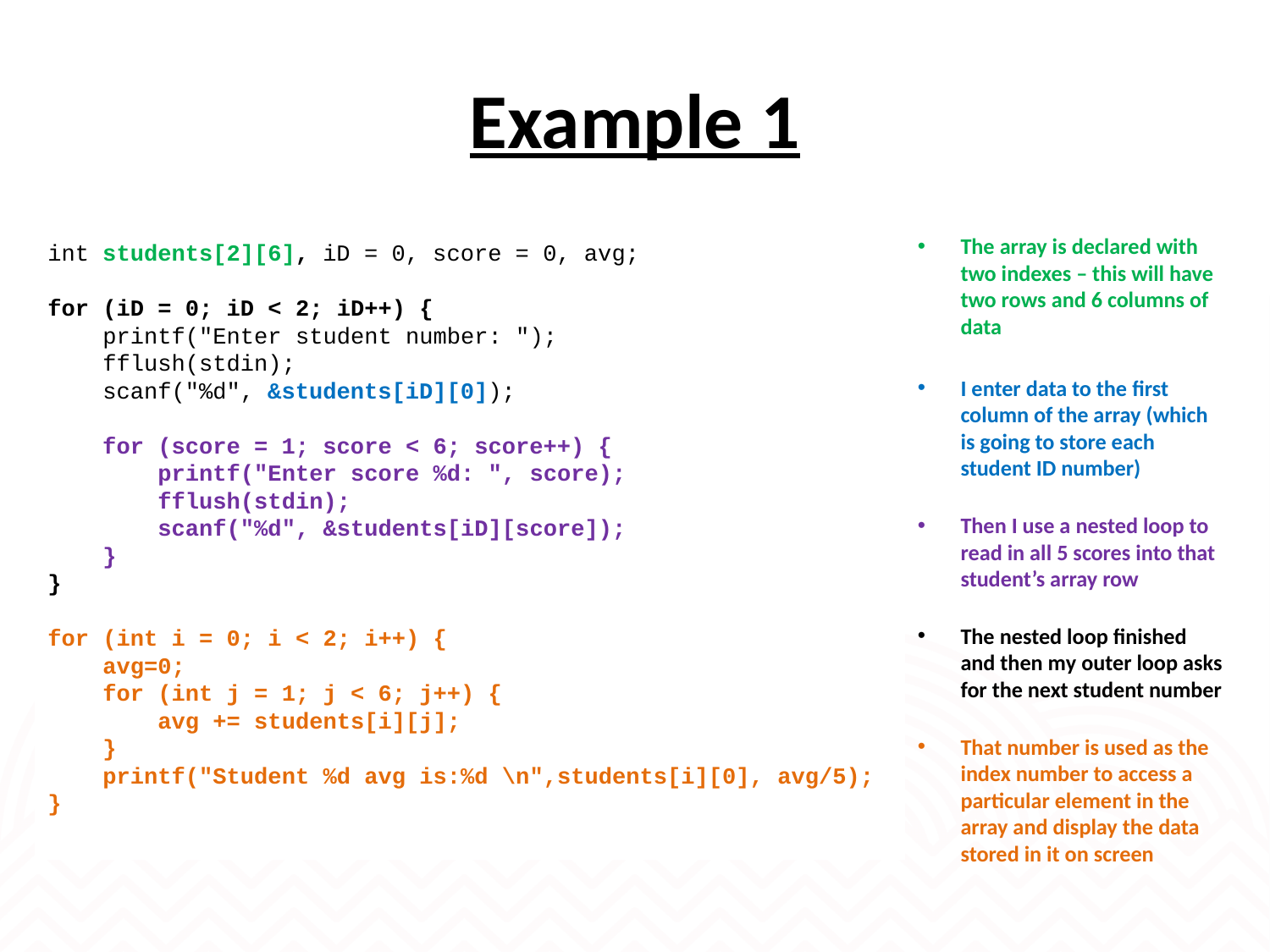

# Example 1
The array is declared with two indexes – this will have two rows and 6 columns of data

I enter data to the first column of the array (which is going to store each student ID number)
Then I use a nested loop to read in all 5 scores into that student’s array row
The nested loop finished and then my outer loop asks for the next student number
That number is used as the index number to access a particular element in the array and display the data stored in it on screen
int students[2][6], iD = 0, score = 0, avg;
for (iD = 0; iD < 2; iD++) {
    printf("Enter student number: ");
    fflush(stdin);
    scanf("%d", &students[iD][0]);
    for (score = 1; score < 6; score++) {
        printf("Enter score %d: ", score);
        fflush(stdin);
        scanf("%d", &students[iD][score]);
    }
}
for (int i = 0; i < 2; i++) {
    avg=0;
    for (int j = 1; j < 6; j++) {
        avg += students[i][j];
    }
    printf("Student %d avg is:%d \n",students[i][0], avg/5);
}